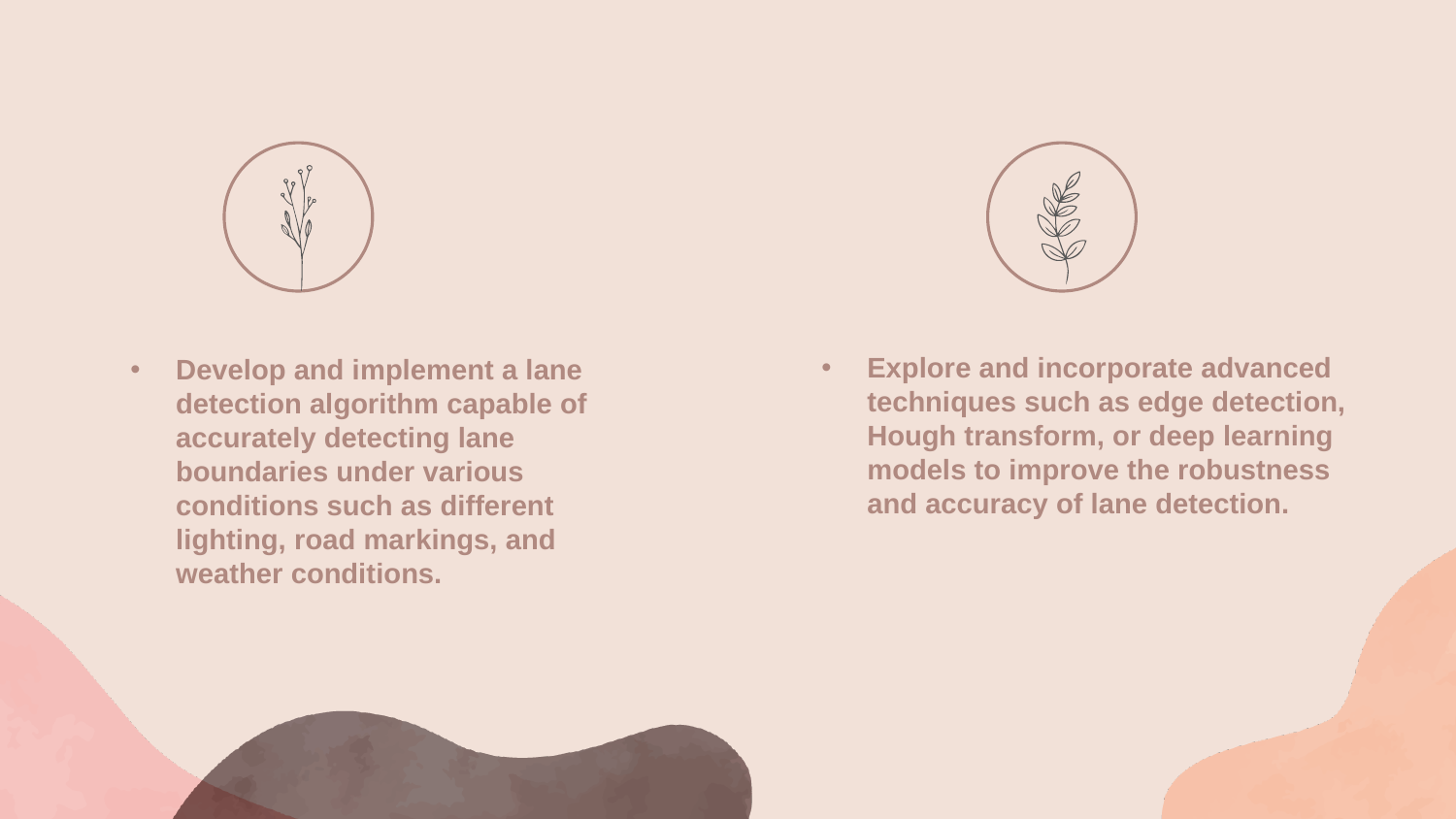

Explore and incorporate advanced techniques such as edge detection, Hough transform, or deep learning models to improve the robustness and accuracy of lane detection.
Develop and implement a lane detection algorithm capable of accurately detecting lane boundaries under various conditions such as different lighting, road markings, and weather conditions.